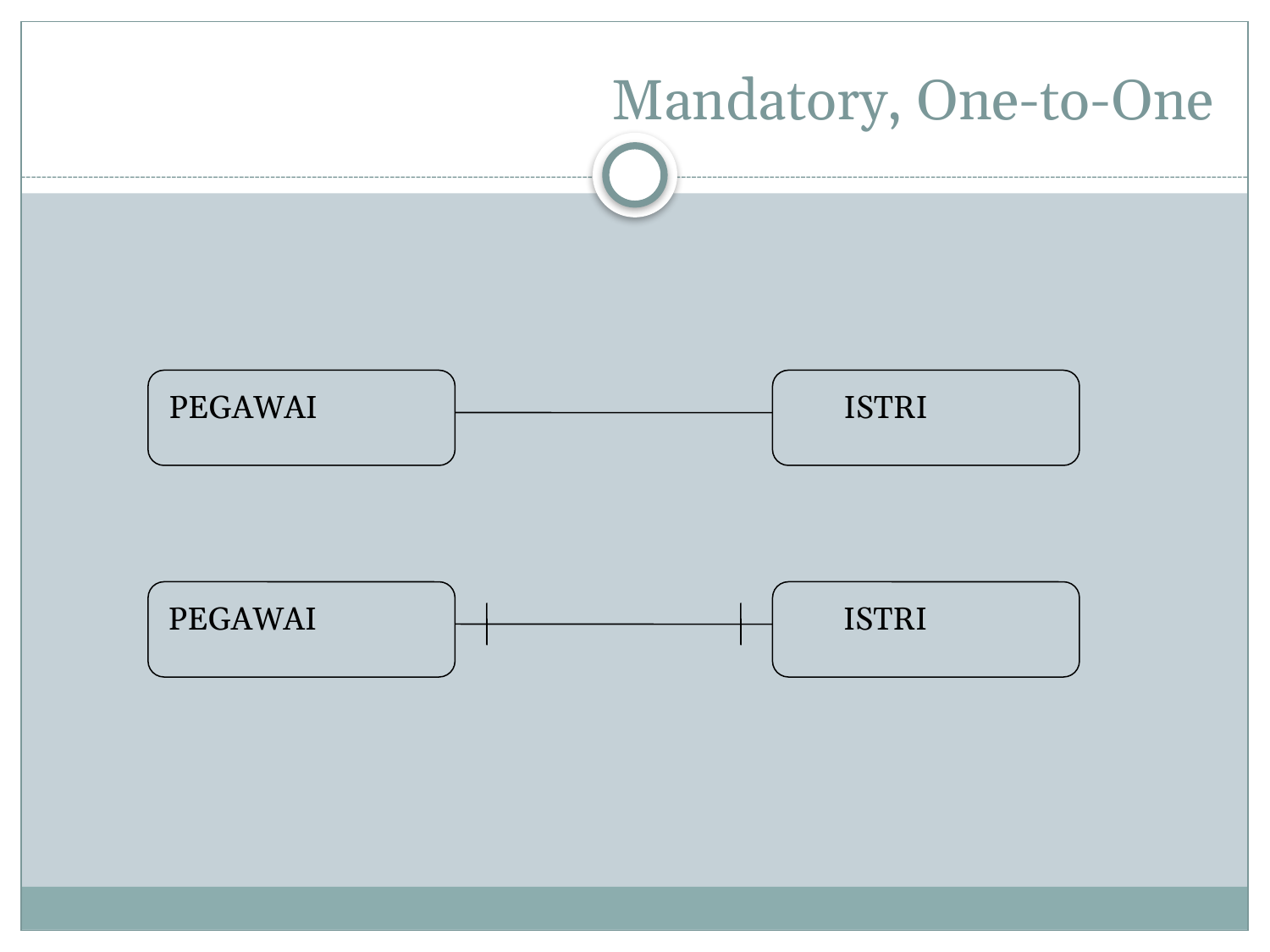

# Mandatory, One-to-One

PEGAWAI
ISTRI

PEGAWAI
ISTRI